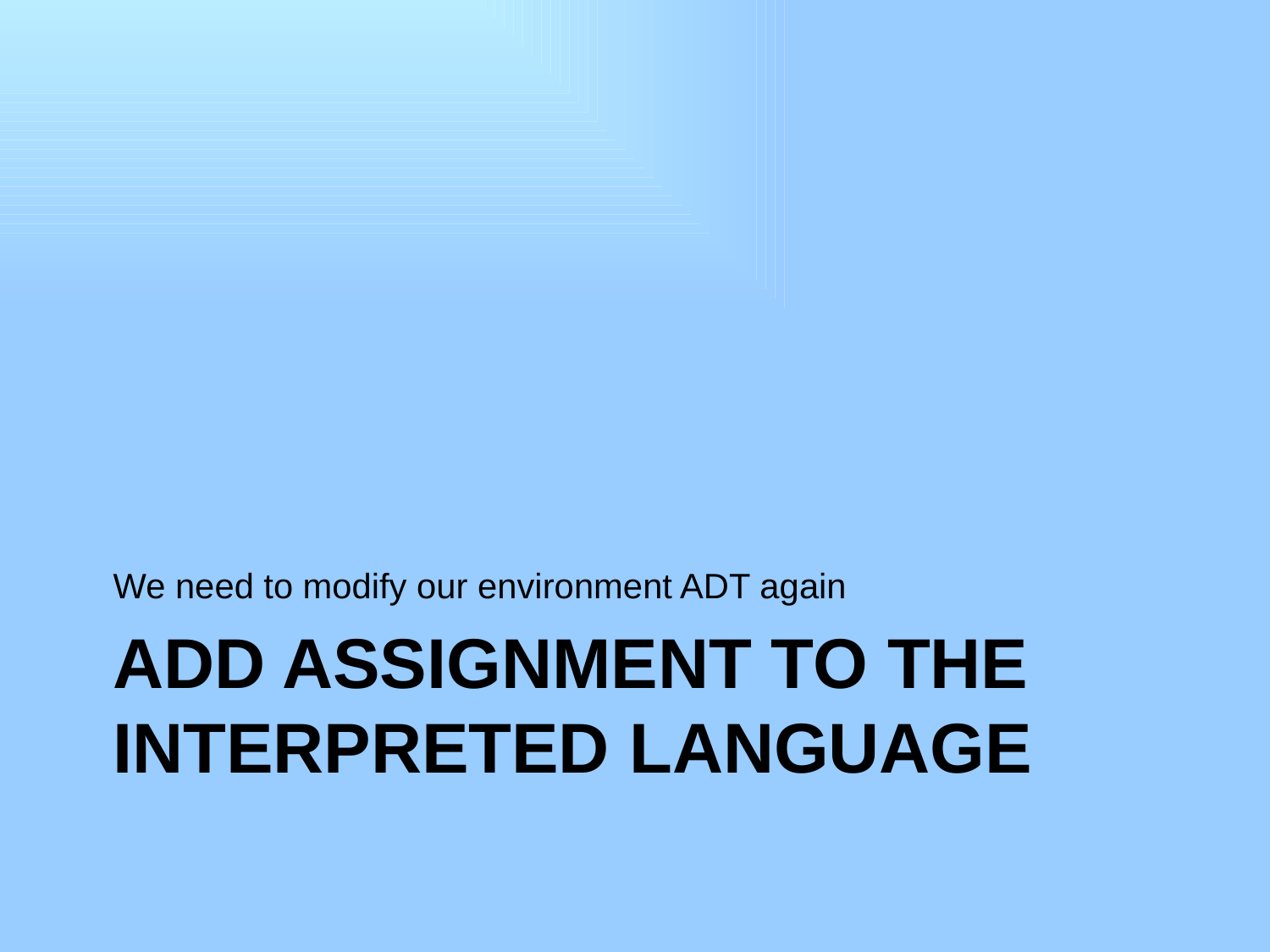

We need to modify our environment ADT again
# Add assignment to the interpreted language